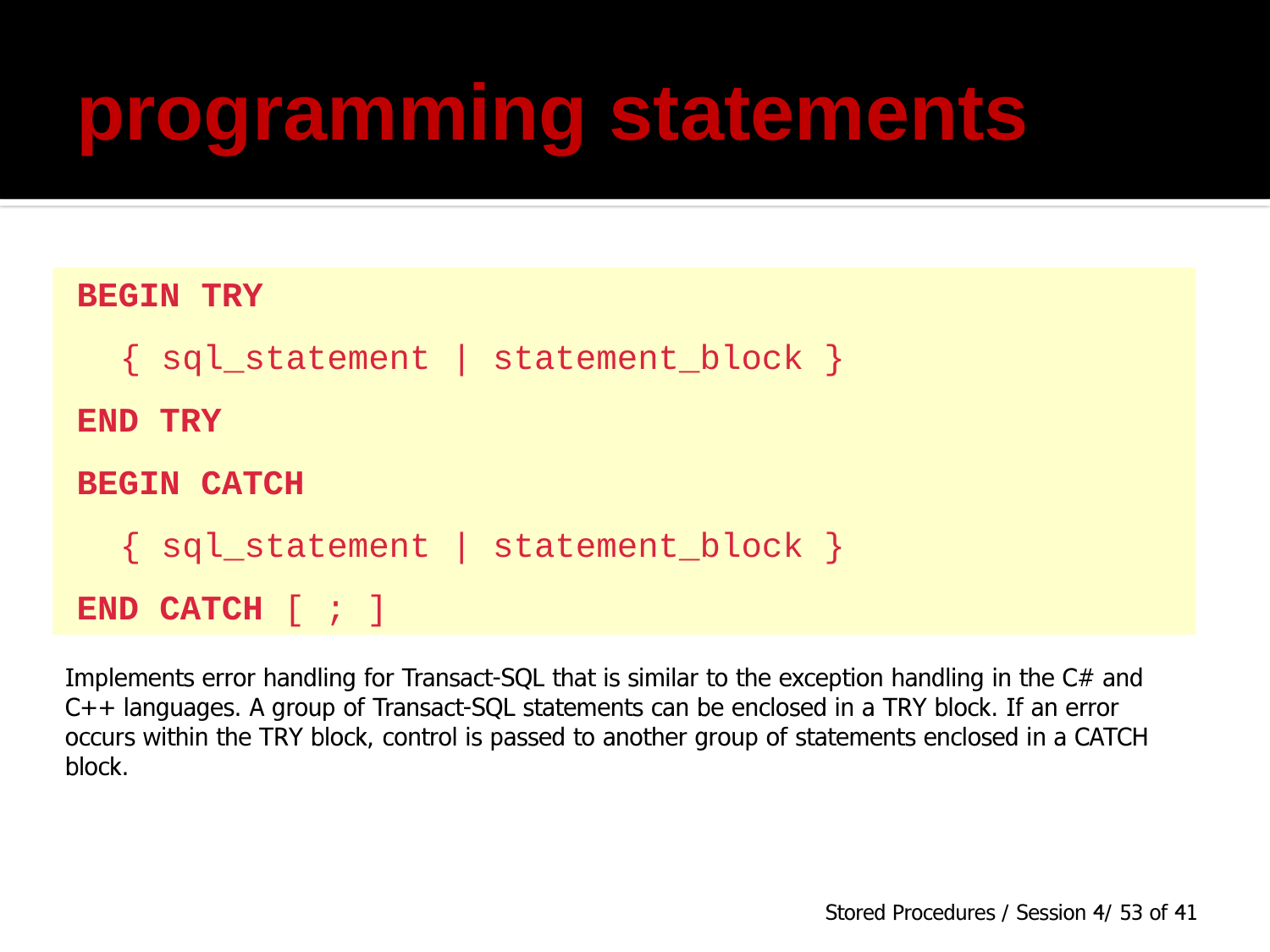

BEGIN TRY      { sql_statement | statement_block } END TRY BEGIN CATCH      { sql_statement | statement_block } END CATCH [ ; ]
# programming statements
BEGIN TRY
	{ sql_statement | statement_block }
END TRY
BEGIN CATCH
	{ sql_statement | statement_block }
END CATCH [ ; ]
Implements error handling for Transact-SQL that is similar to the exception handling in the C# and C++ languages. A group of Transact-SQL statements can be enclosed in a TRY block. If an error occurs within the TRY block, control is passed to another group of statements enclosed in a CATCH block.